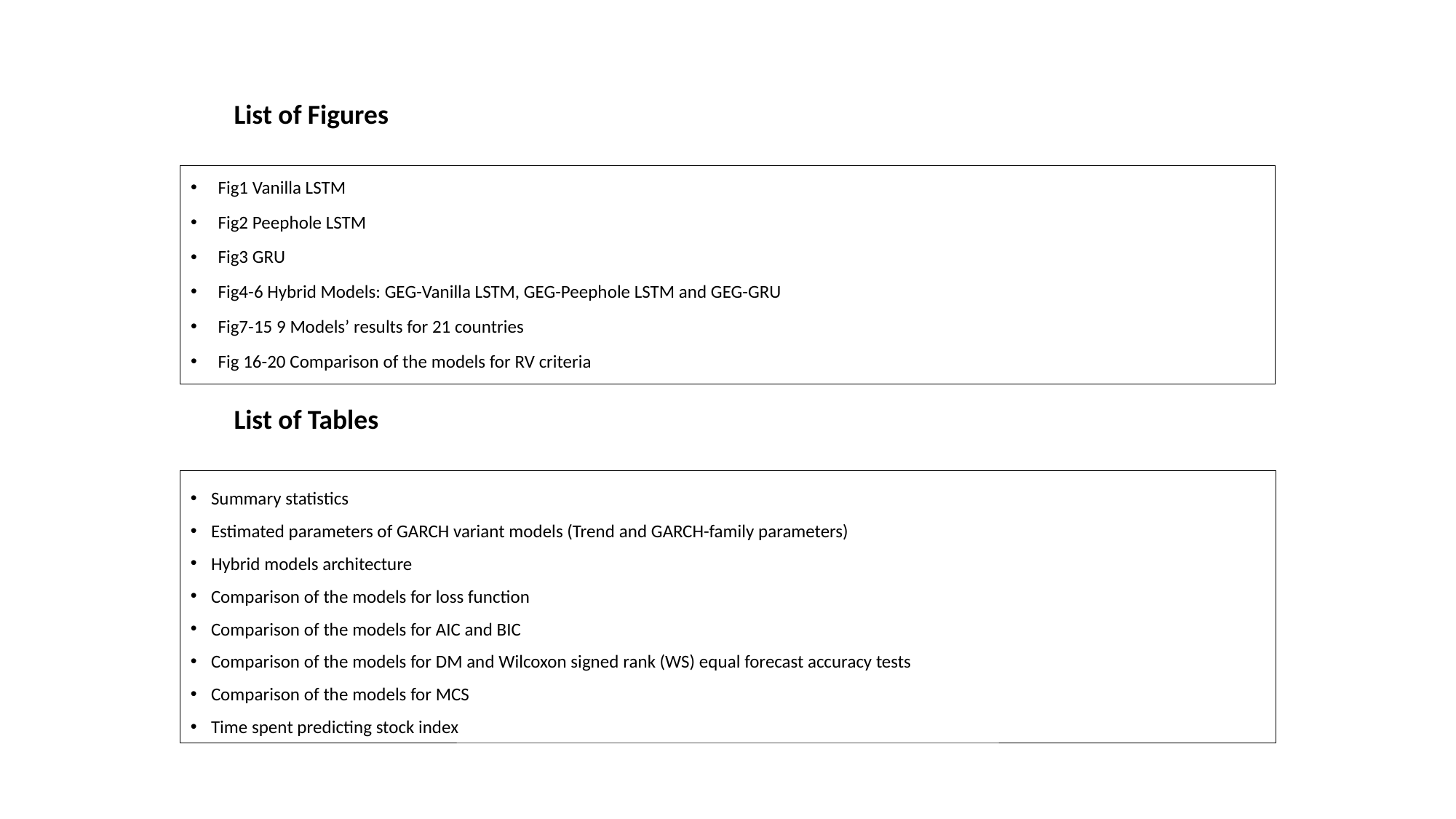

List of Figures

Fig1 Vanilla LSTM
Fig2 Peephole LSTM
Fig3 GRU
Fig4-6 Hybrid Models: GEG-Vanilla LSTM, GEG-Peephole LSTM and GEG-GRU
Fig7-15 9 Models’ results for 21 countries
Fig 16-20 Comparison of the models for RV criteria
List of Tables
Summary statistics
Estimated parameters of GARCH variant models (Trend and GARCH-family parameters)
Hybrid models architecture
Comparison of the models for loss function
Comparison of the models for AIC and BIC
Comparison of the models for DM and Wilcoxon signed rank (WS) equal forecast accuracy tests
Comparison of the models for MCS
Time spent predicting stock index